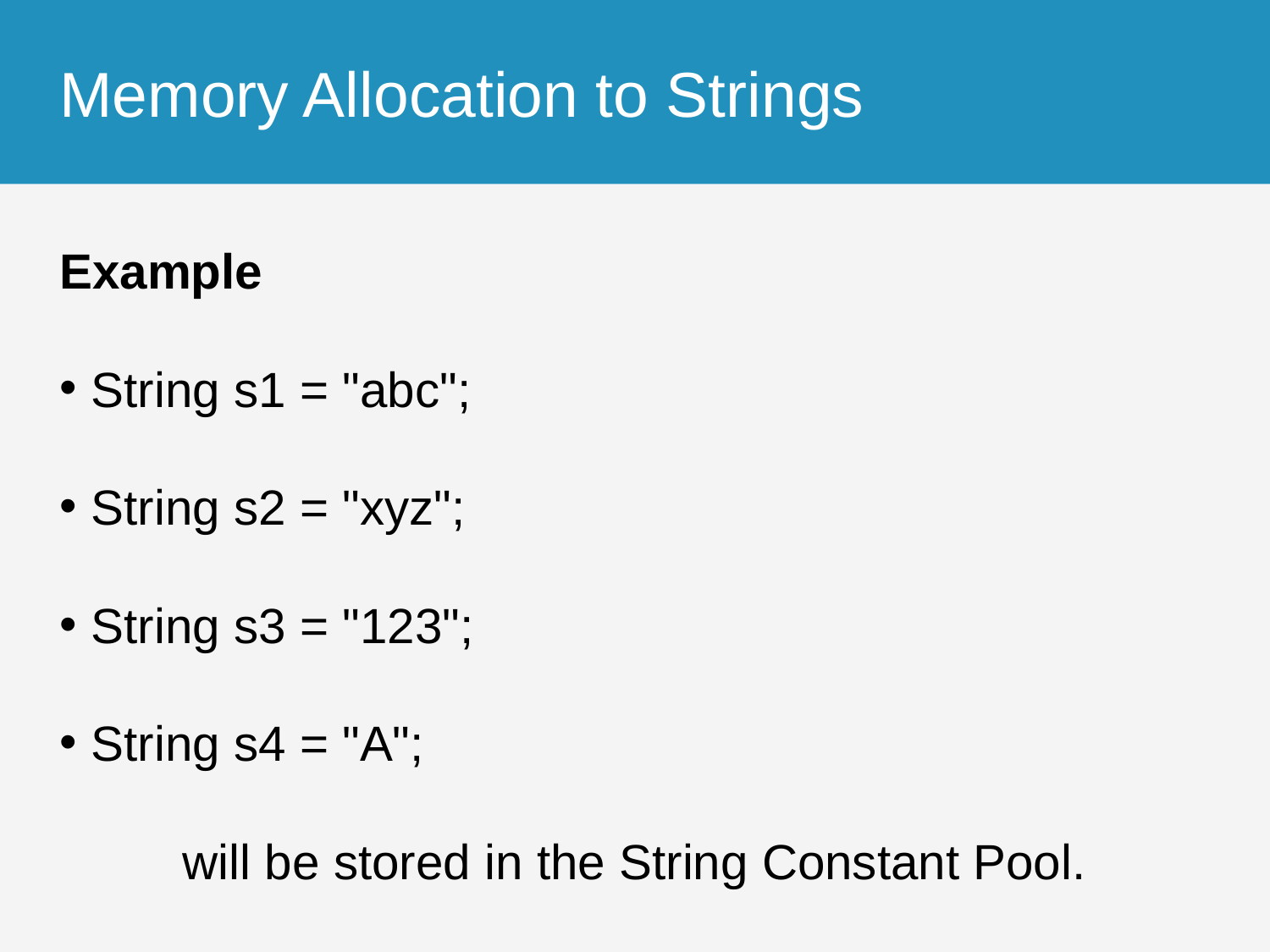

# Memory Allocation to Strings
Example
String s1 = "abc";
String s2 = "xyz";
String s3 = "123";
String s4 = "A";
will be stored in the String Constant Pool.